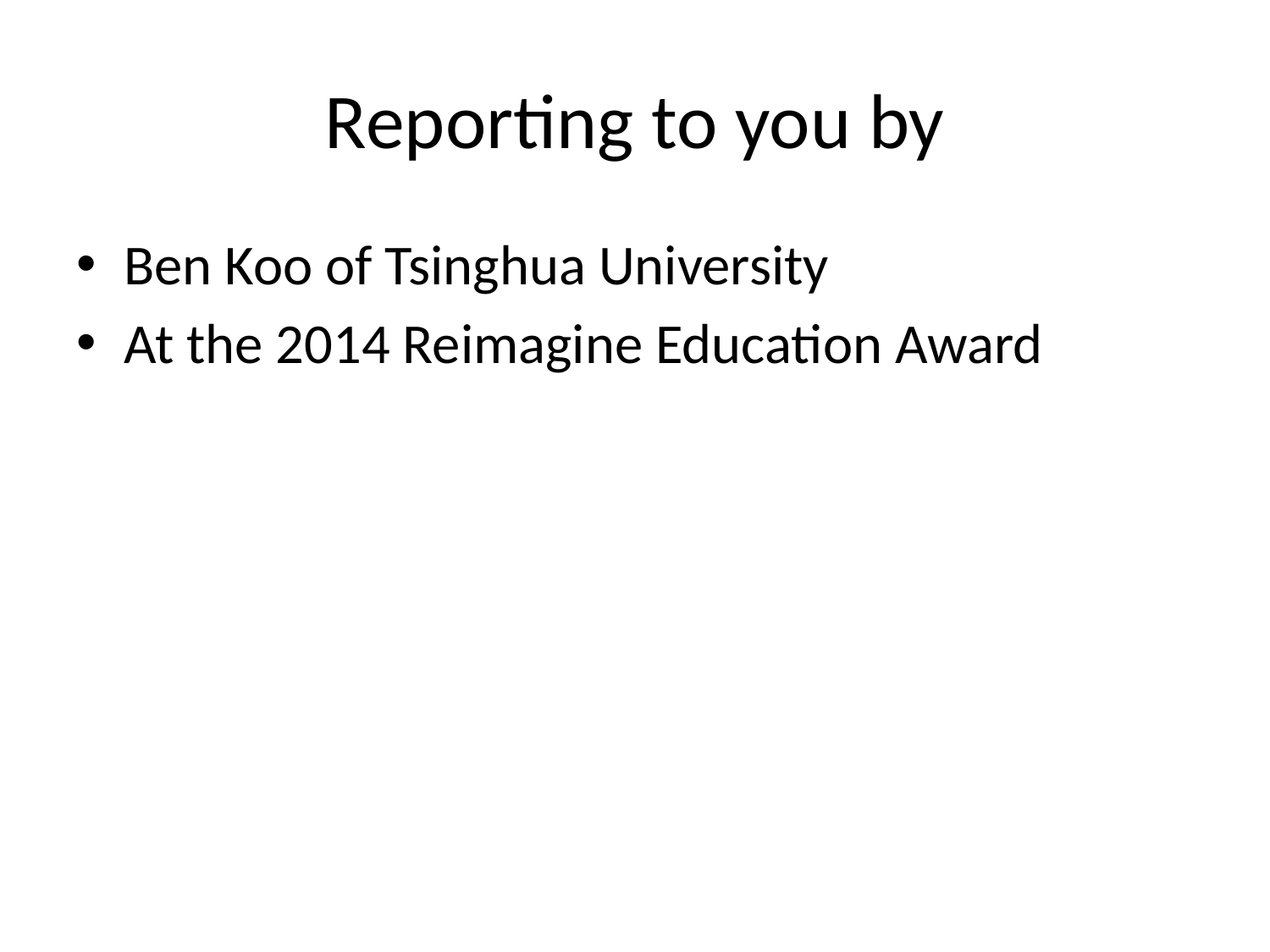

# Reporting to you by
Ben Koo of Tsinghua University
At the 2014 Reimagine Education Award